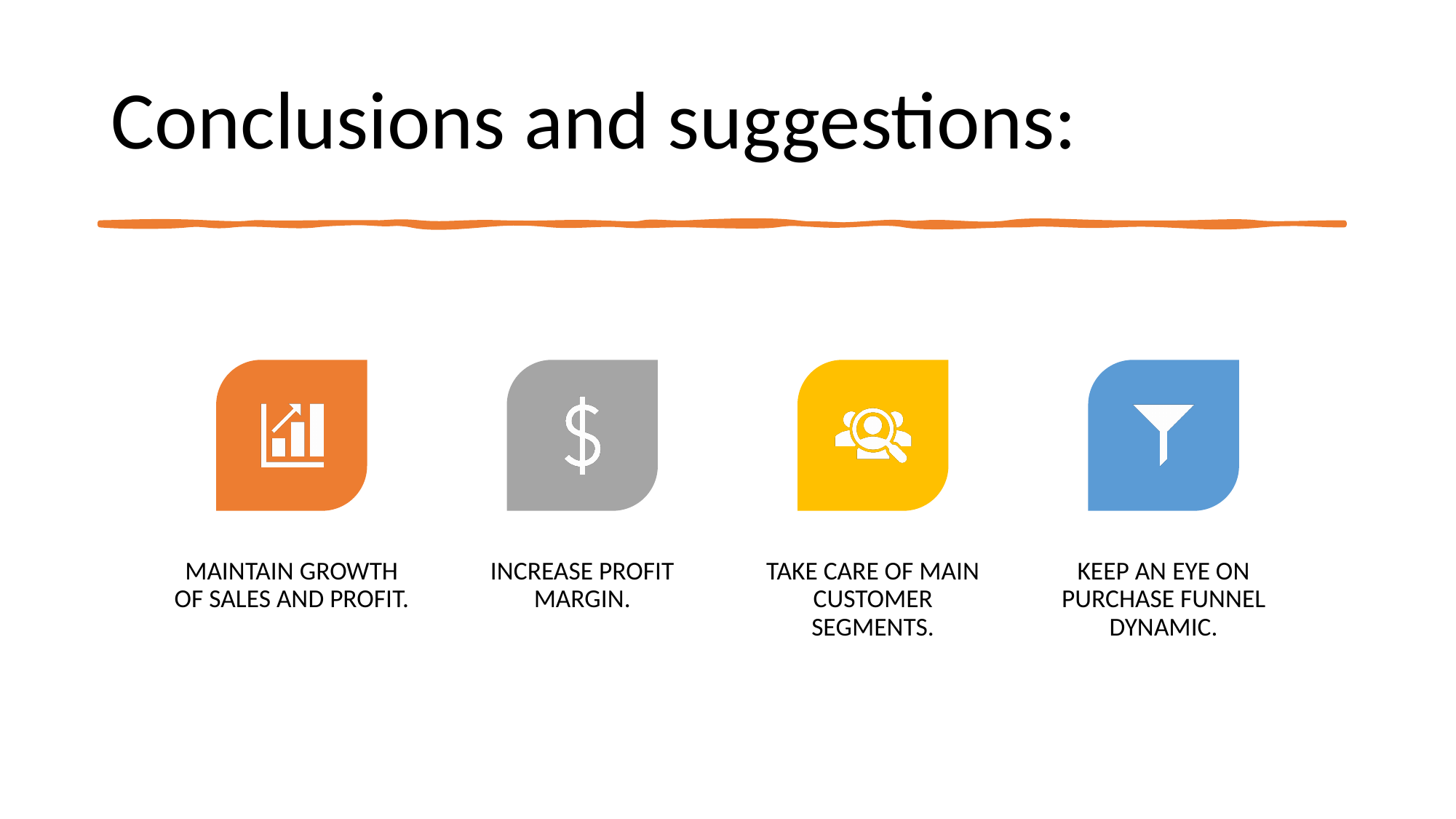

# Conclusions and suggestions:

Maintain growth of sales and profit.
Increase profit margin.
Take care of main customer segments.
Keep an eye on purchase funnel dynamic.